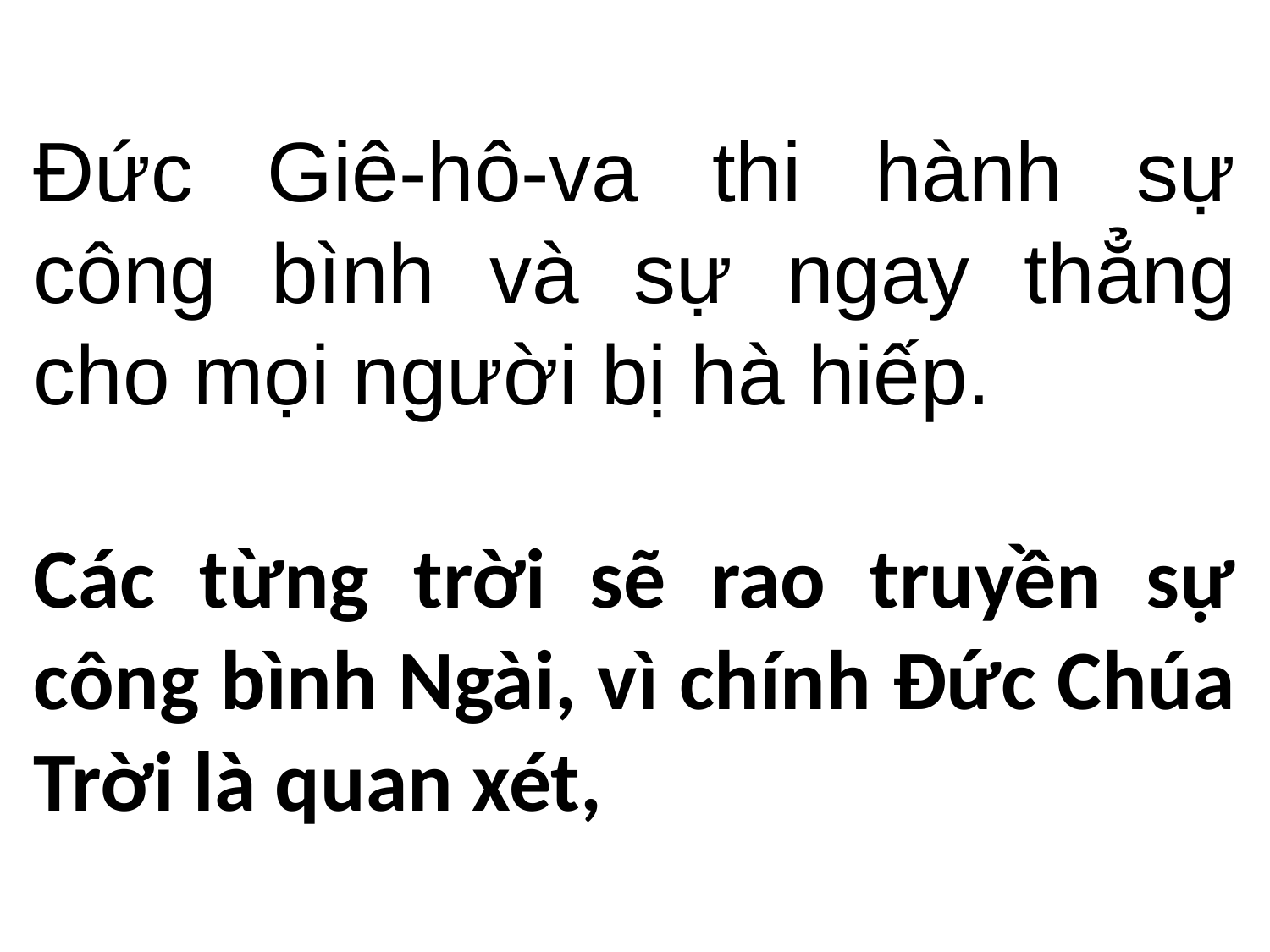

Đức Giê-hô-va thi hành sự công bình và sự ngay thẳng cho mọi người bị hà hiếp.

Các từng trời sẽ rao truyền sự công bình Ngài, vì chính Đức Chúa Trời là quan xét,